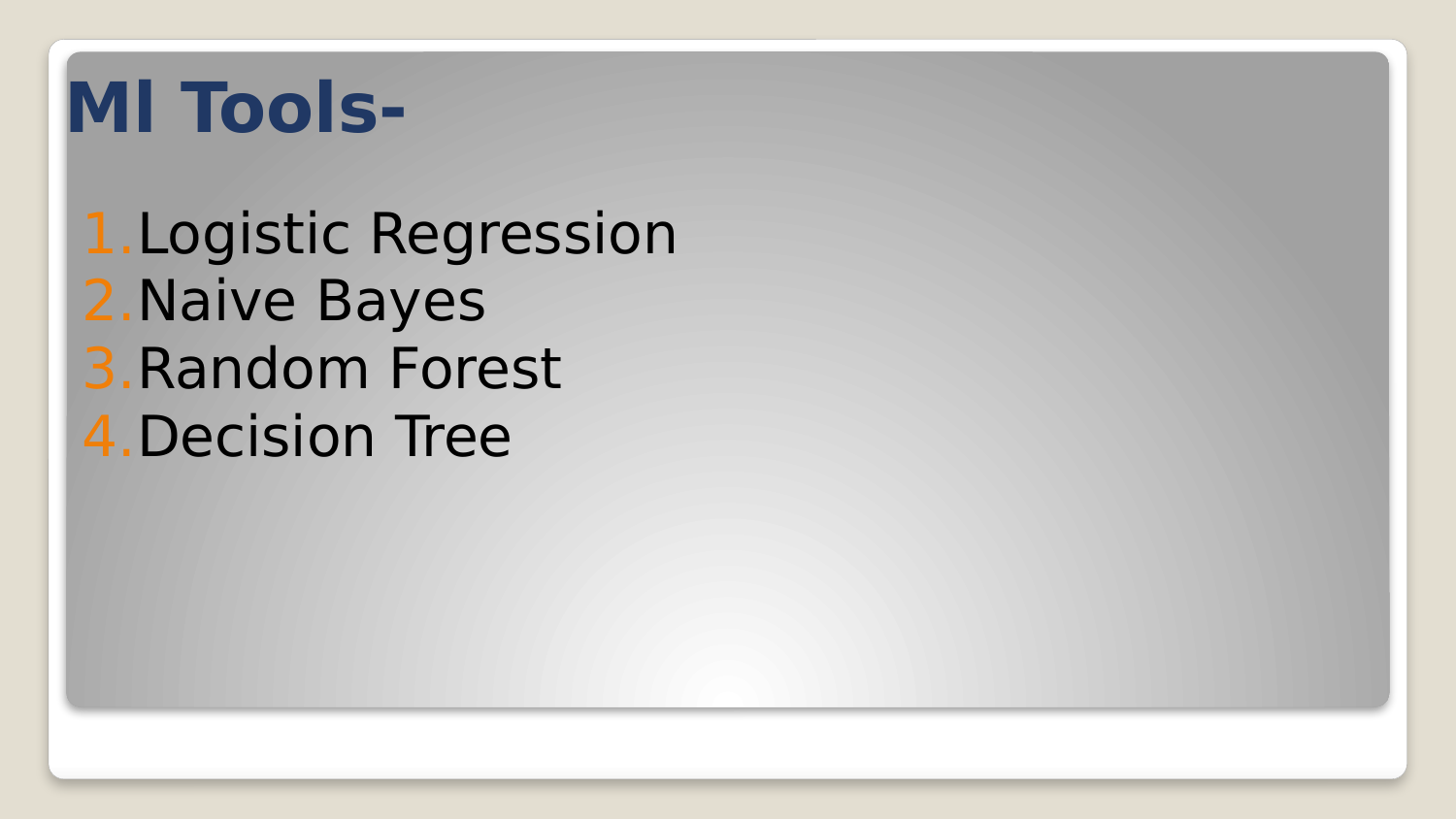

# Ml Tools-
Logistic Regression
Naive Bayes
Random Forest
Decision Tree